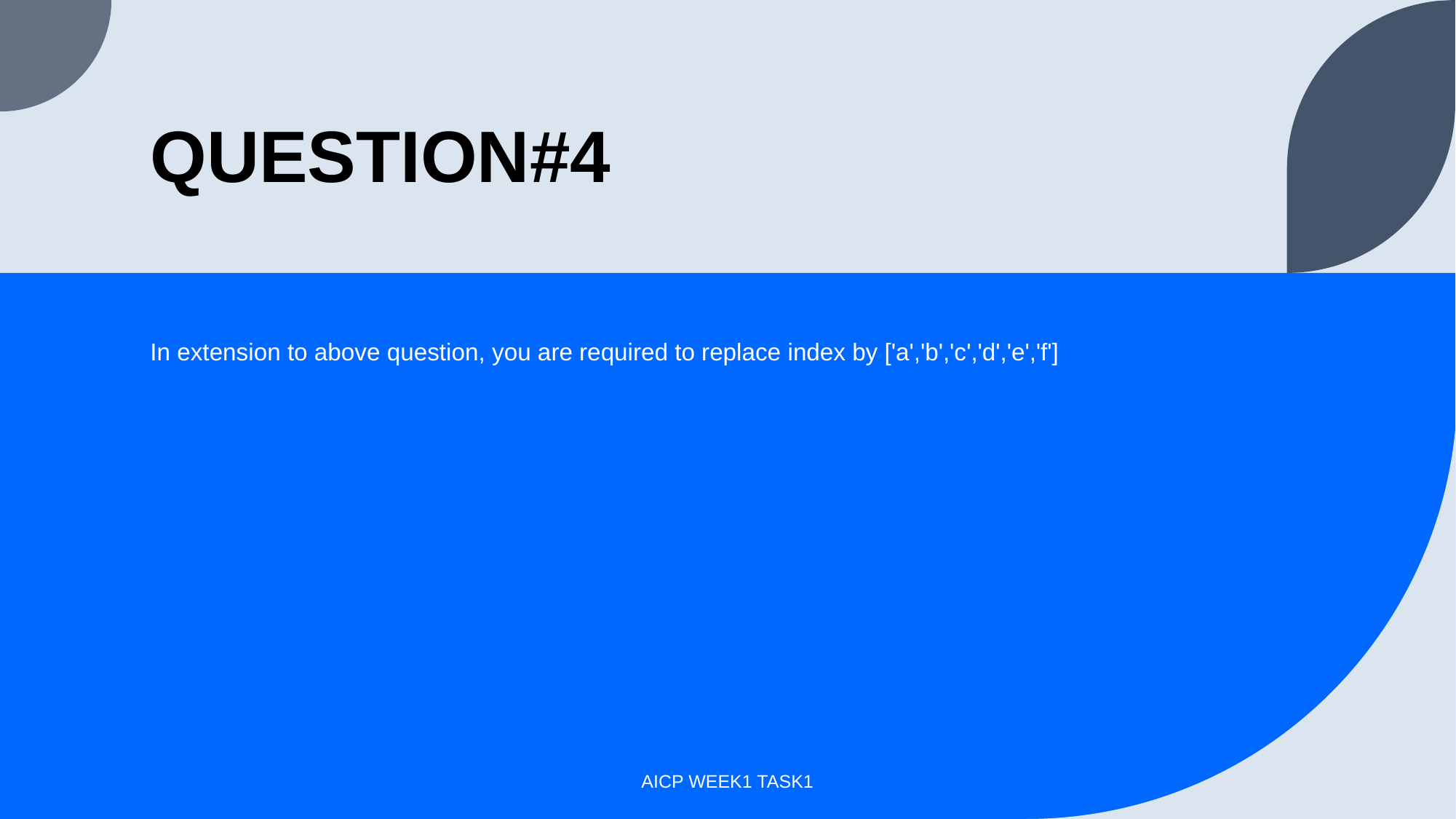

# QUESTION#4
In extension to above question, you are required to replace index by ['a','b','c','d','e','f']
AICP WEEK1 TASK1
17